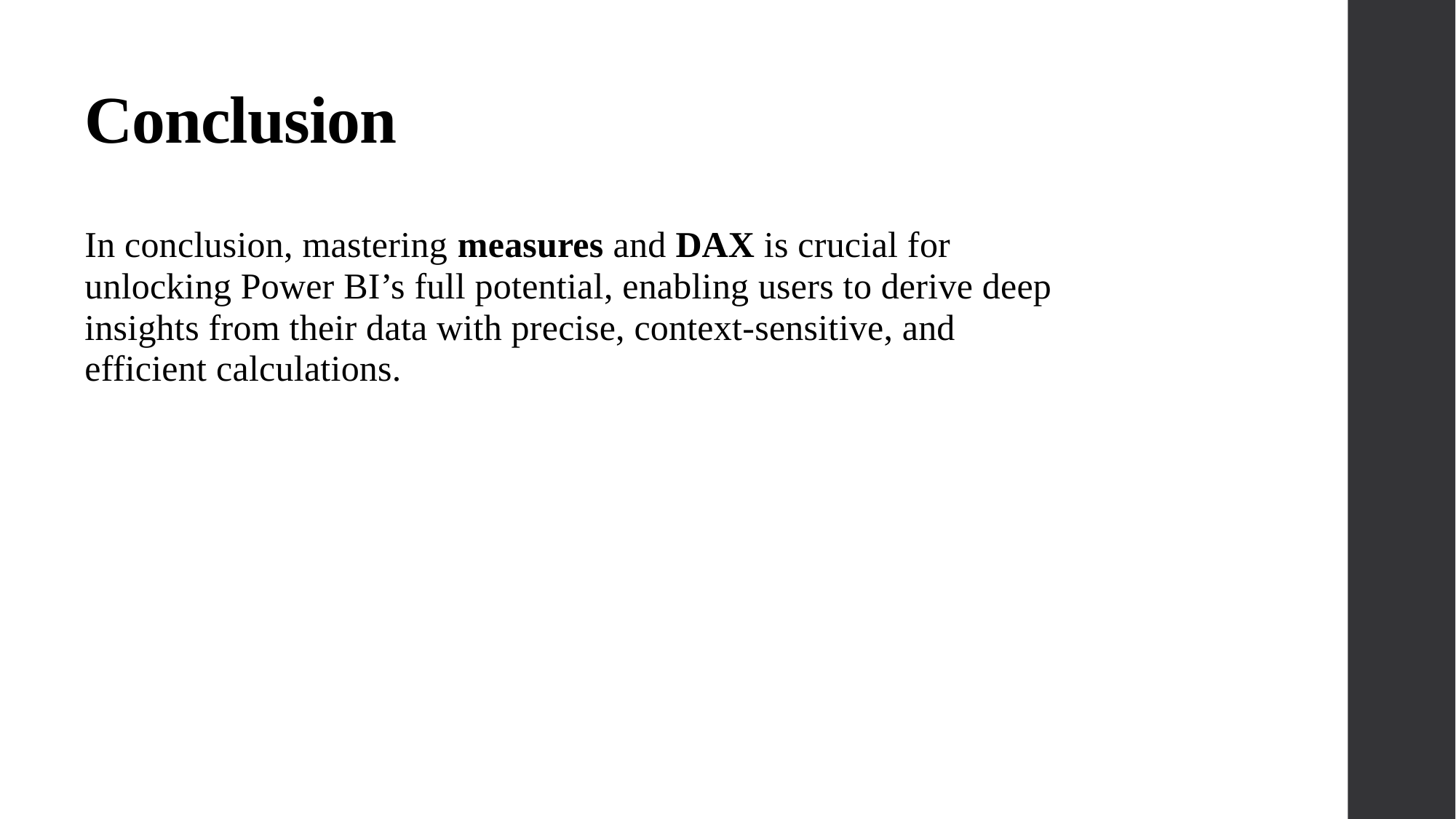

# Conclusion
In conclusion, mastering measures and DAX is crucial for unlocking Power BI’s full potential, enabling users to derive deep insights from their data with precise, context-sensitive, and efficient calculations.